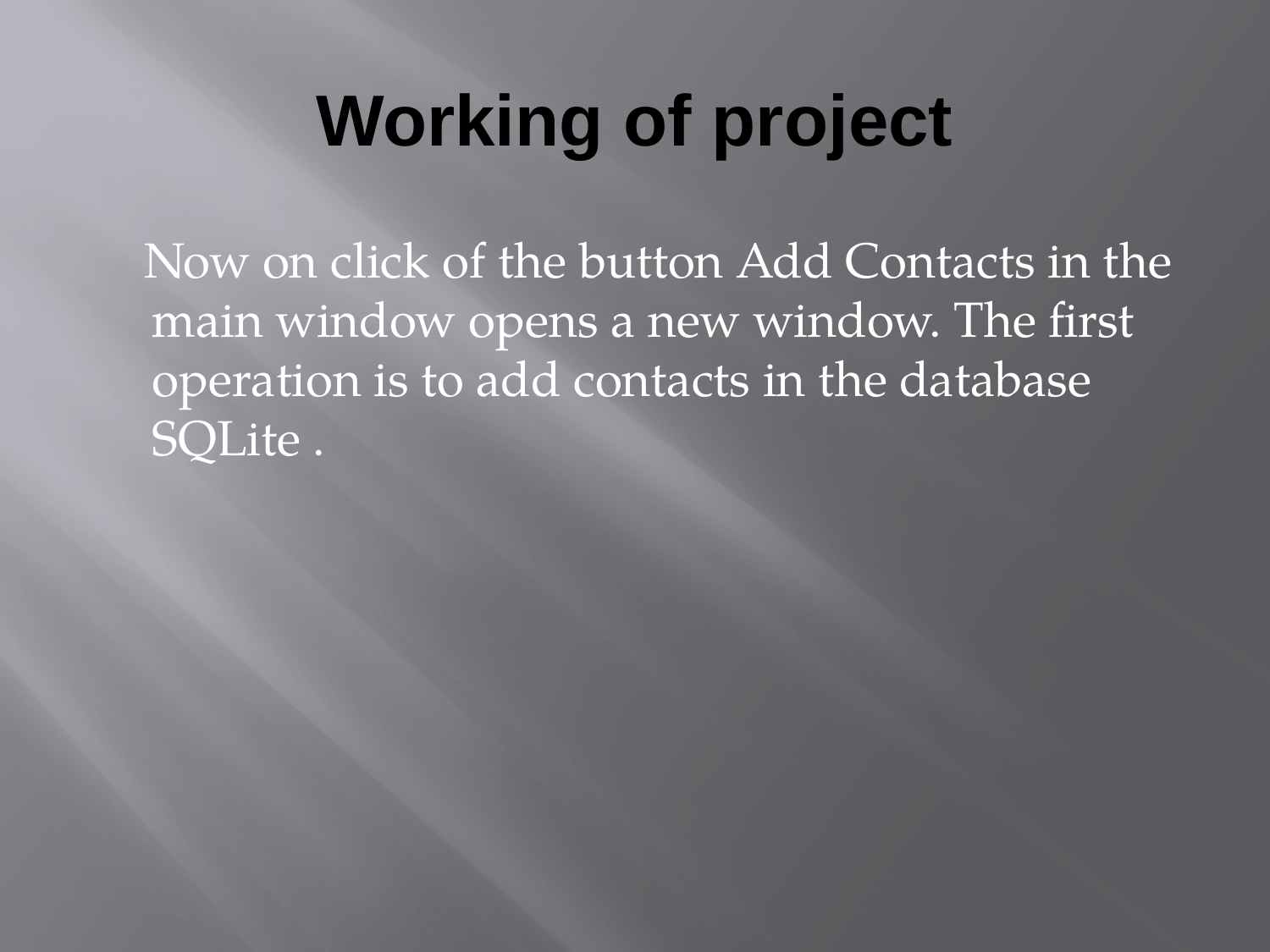

# Working of project
    Now on click of the button Add Contacts in the main window opens a new window. The first operation is to add contacts in the database SQLite .